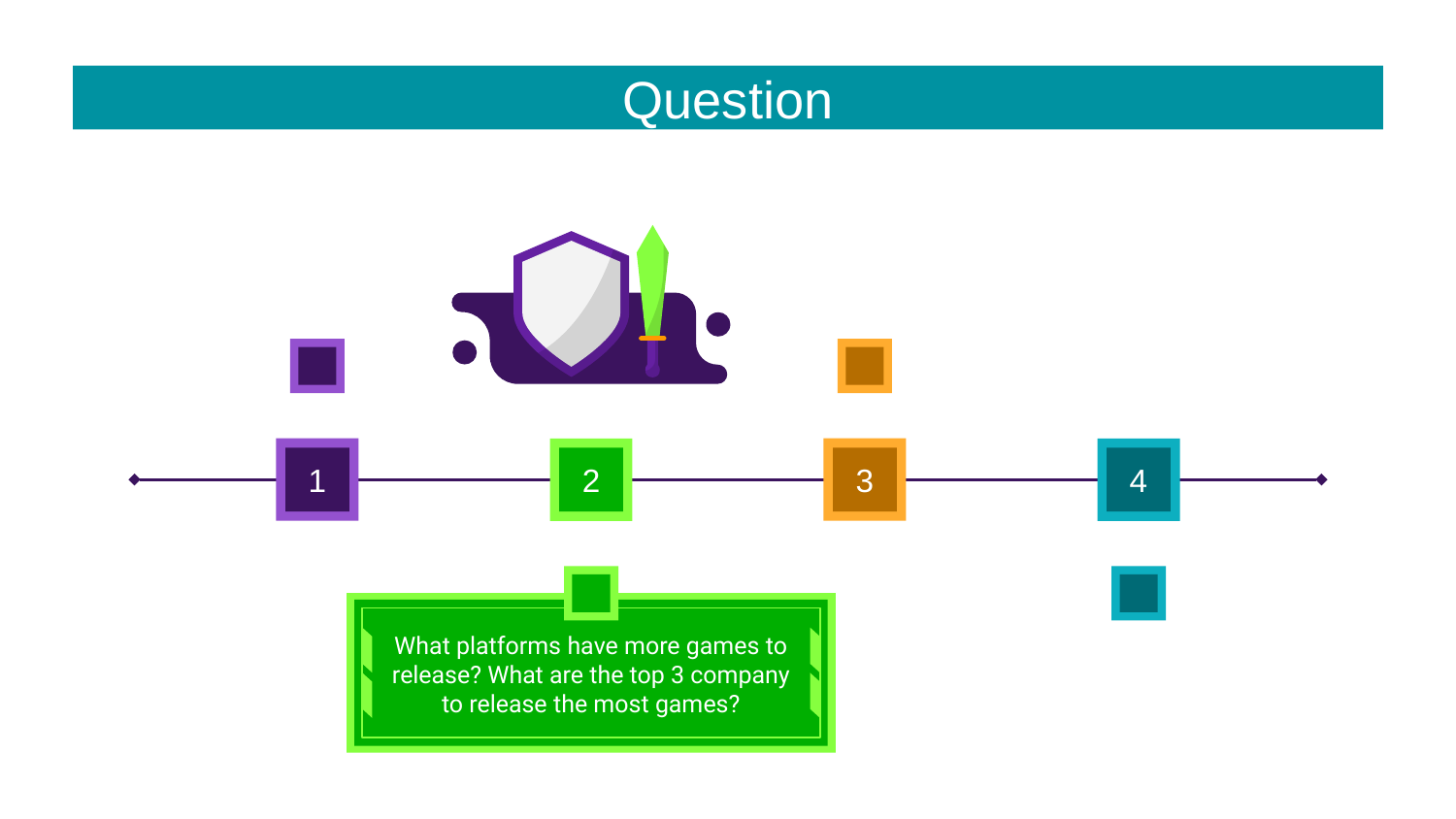

# Question

Venus has a beautiful name, but it’s hot, even hotter than Mercury

1

3

2

What platforms have more games to release? What are the top 3 company to release the most games?

4